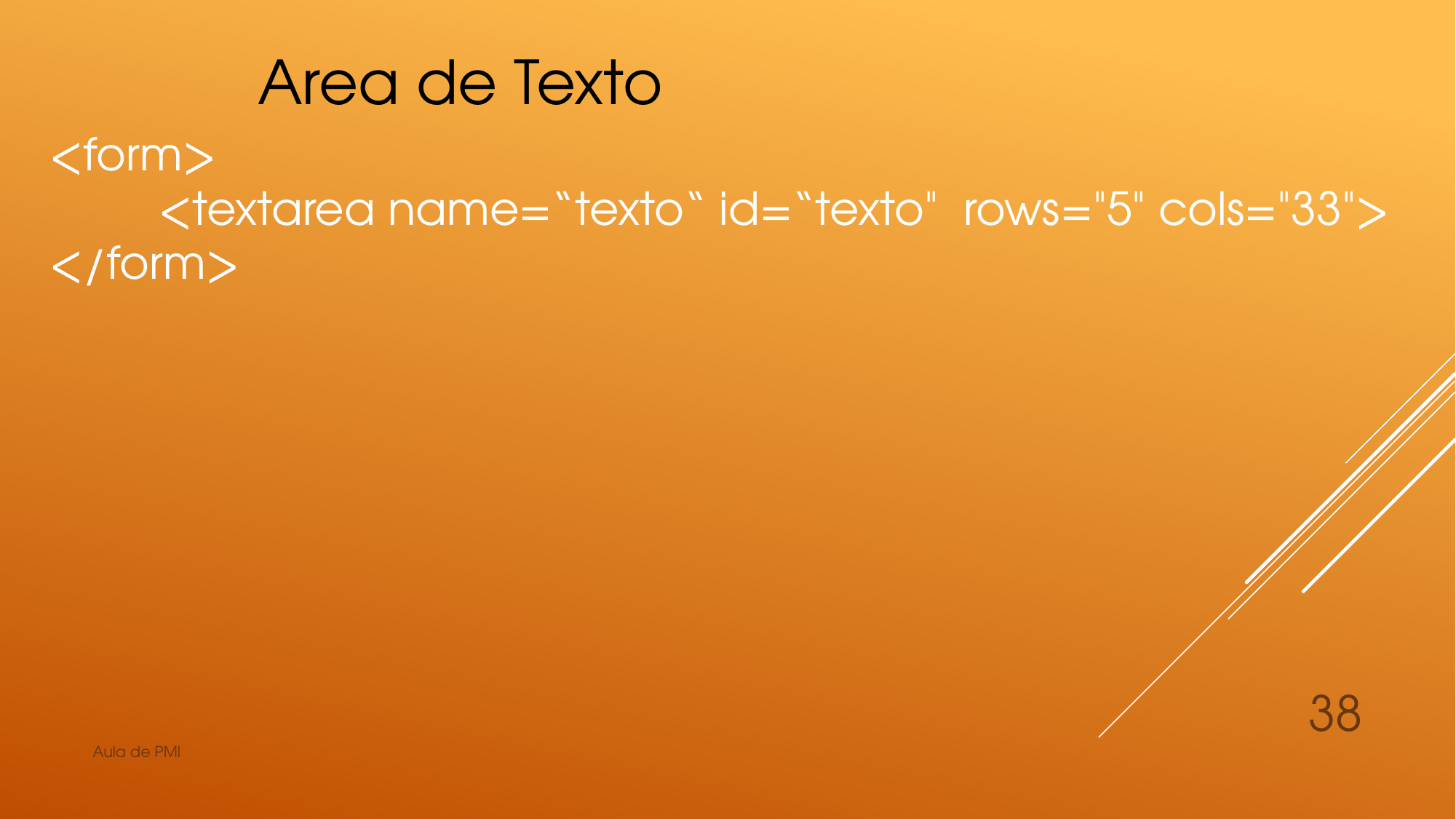

Area de Texto
<form>
	<textarea name=“texto“ id=“texto"  rows="5" cols="33">
</form>
38
Aula de PMI